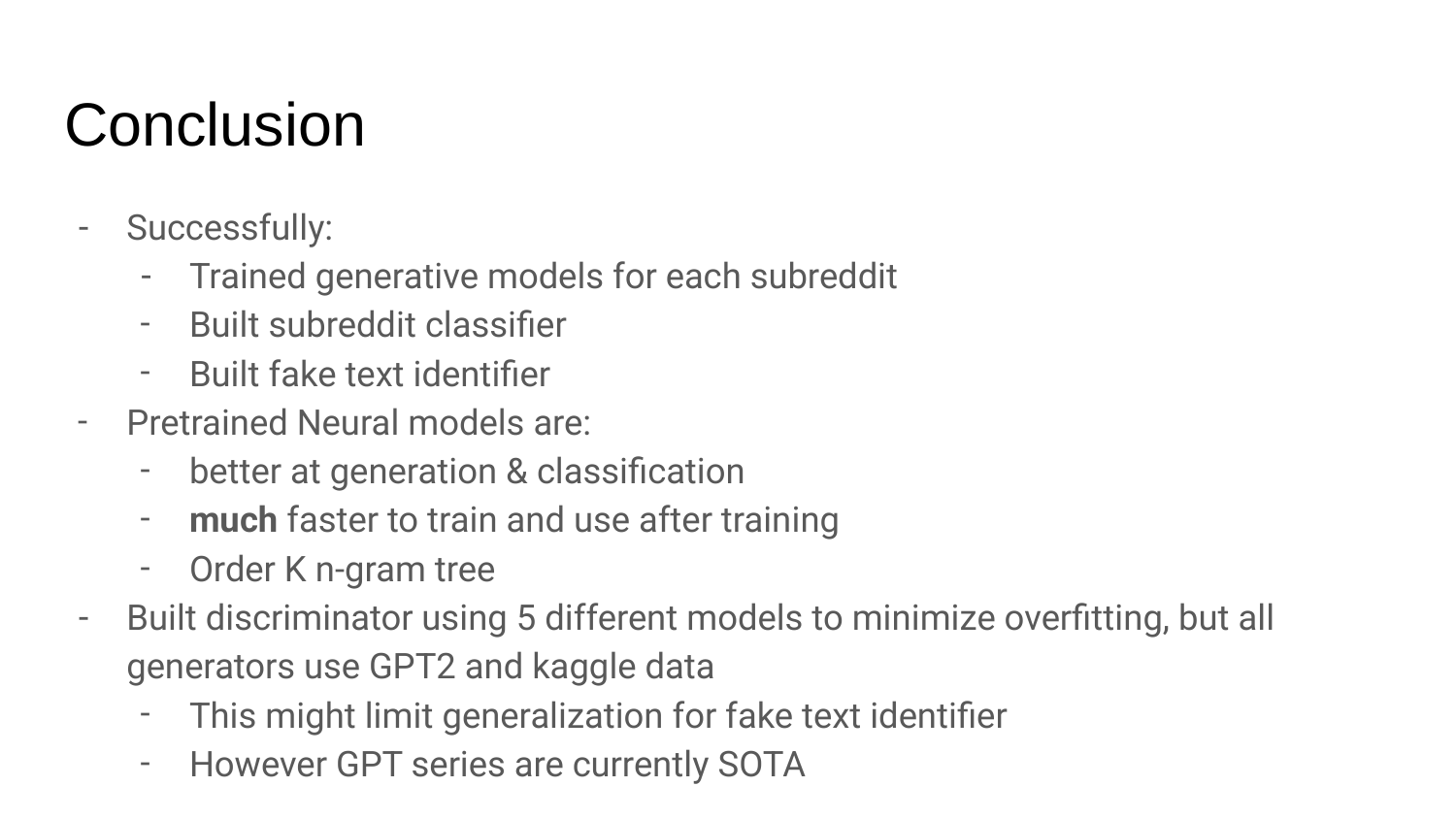

# Conclusion
Successfully:
Trained generative models for each subreddit
Built subreddit classifier
Built fake text identifier
Pretrained Neural models are:
better at generation & classification
much faster to train and use after training
Order K n-gram tree
Built discriminator using 5 different models to minimize overfitting, but all generators use GPT2 and kaggle data
This might limit generalization for fake text identifier
However GPT series are currently SOTA